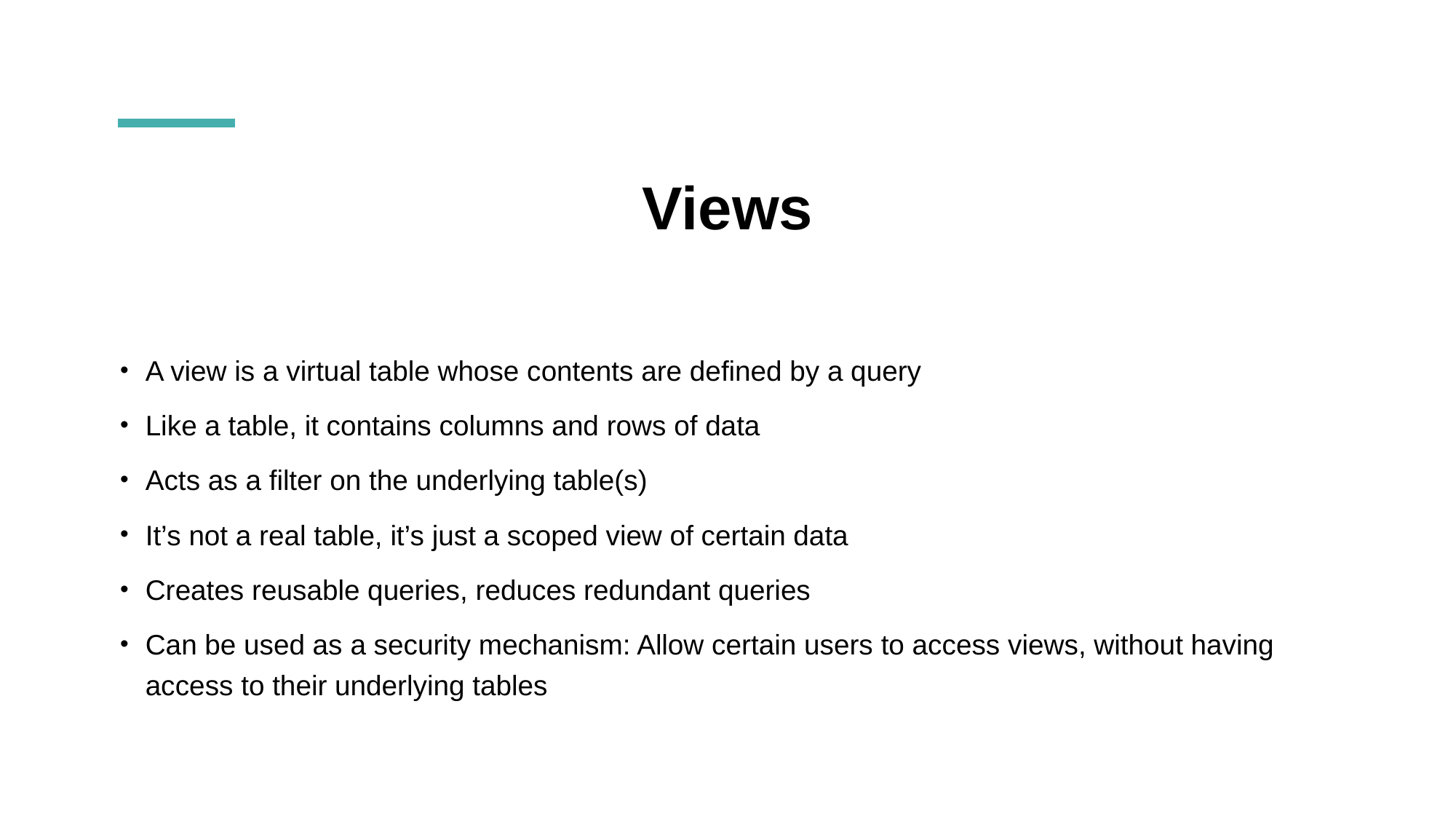

# Views
A view is a virtual table whose contents are defined by a query
Like a table, it contains columns and rows of data
Acts as a filter on the underlying table(s)
It’s not a real table, it’s just a scoped view of certain data
Creates reusable queries, reduces redundant queries
Can be used as a security mechanism: Allow certain users to access views, without having access to their underlying tables